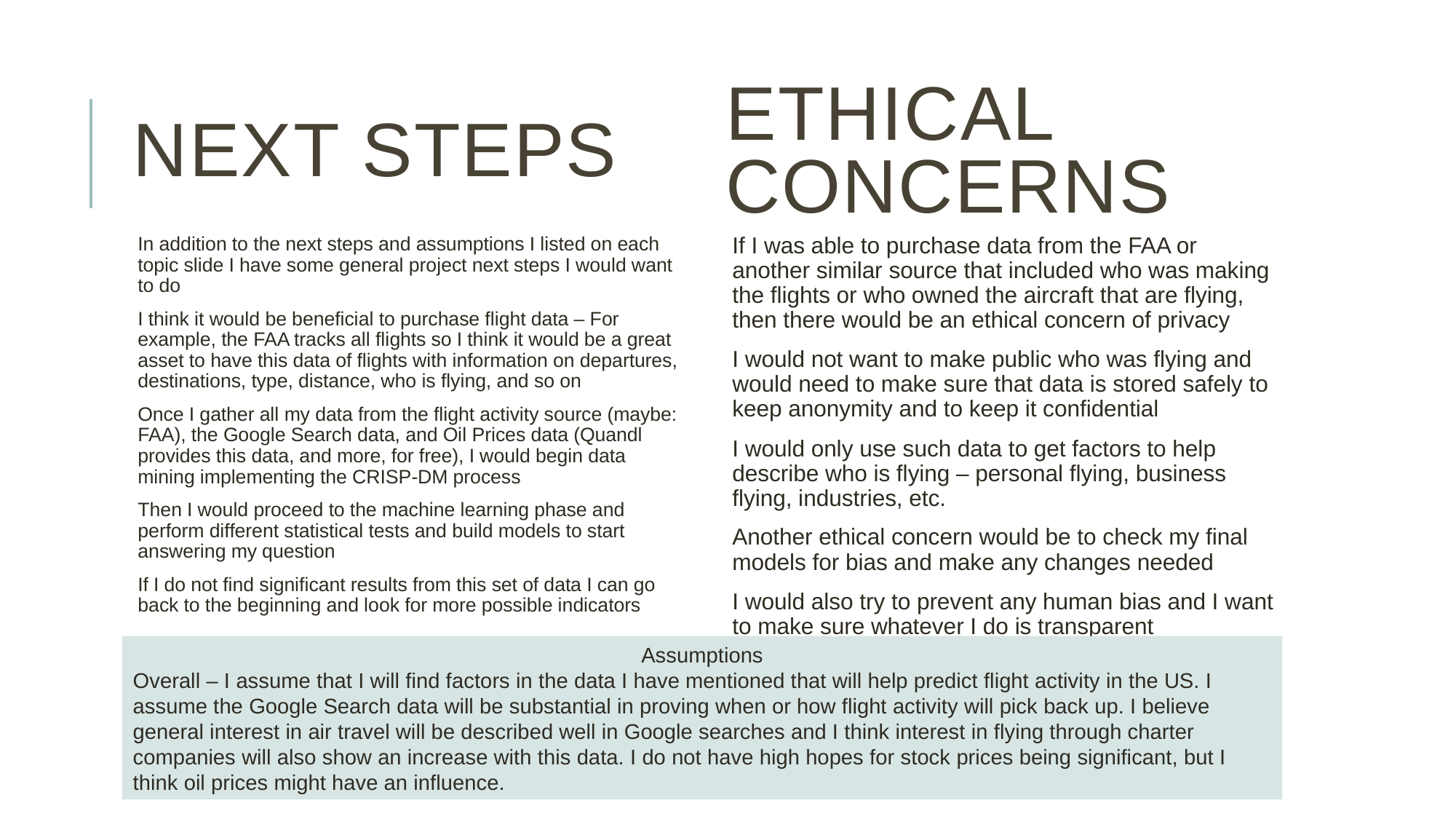

# Next Steps
Ethical Concerns
If I was able to purchase data from the FAA or another similar source that included who was making the flights or who owned the aircraft that are flying, then there would be an ethical concern of privacy
I would not want to make public who was flying and would need to make sure that data is stored safely to keep anonymity and to keep it confidential
I would only use such data to get factors to help describe who is flying – personal flying, business flying, industries, etc.
Another ethical concern would be to check my final models for bias and make any changes needed
I would also try to prevent any human bias and I want to make sure whatever I do is transparent
In addition to the next steps and assumptions I listed on each topic slide I have some general project next steps I would want to do
I think it would be beneficial to purchase flight data – For example, the FAA tracks all flights so I think it would be a great asset to have this data of flights with information on departures, destinations, type, distance, who is flying, and so on
Once I gather all my data from the flight activity source (maybe: FAA), the Google Search data, and Oil Prices data (Quandl provides this data, and more, for free), I would begin data mining implementing the CRISP-DM process
Then I would proceed to the machine learning phase and perform different statistical tests and build models to start answering my question
If I do not find significant results from this set of data I can go back to the beginning and look for more possible indicators
Assumptions
Overall – I assume that I will find factors in the data I have mentioned that will help predict flight activity in the US. I assume the Google Search data will be substantial in proving when or how flight activity will pick back up. I believe general interest in air travel will be described well in Google searches and I think interest in flying through charter companies will also show an increase with this data. I do not have high hopes for stock prices being significant, but I think oil prices might have an influence.